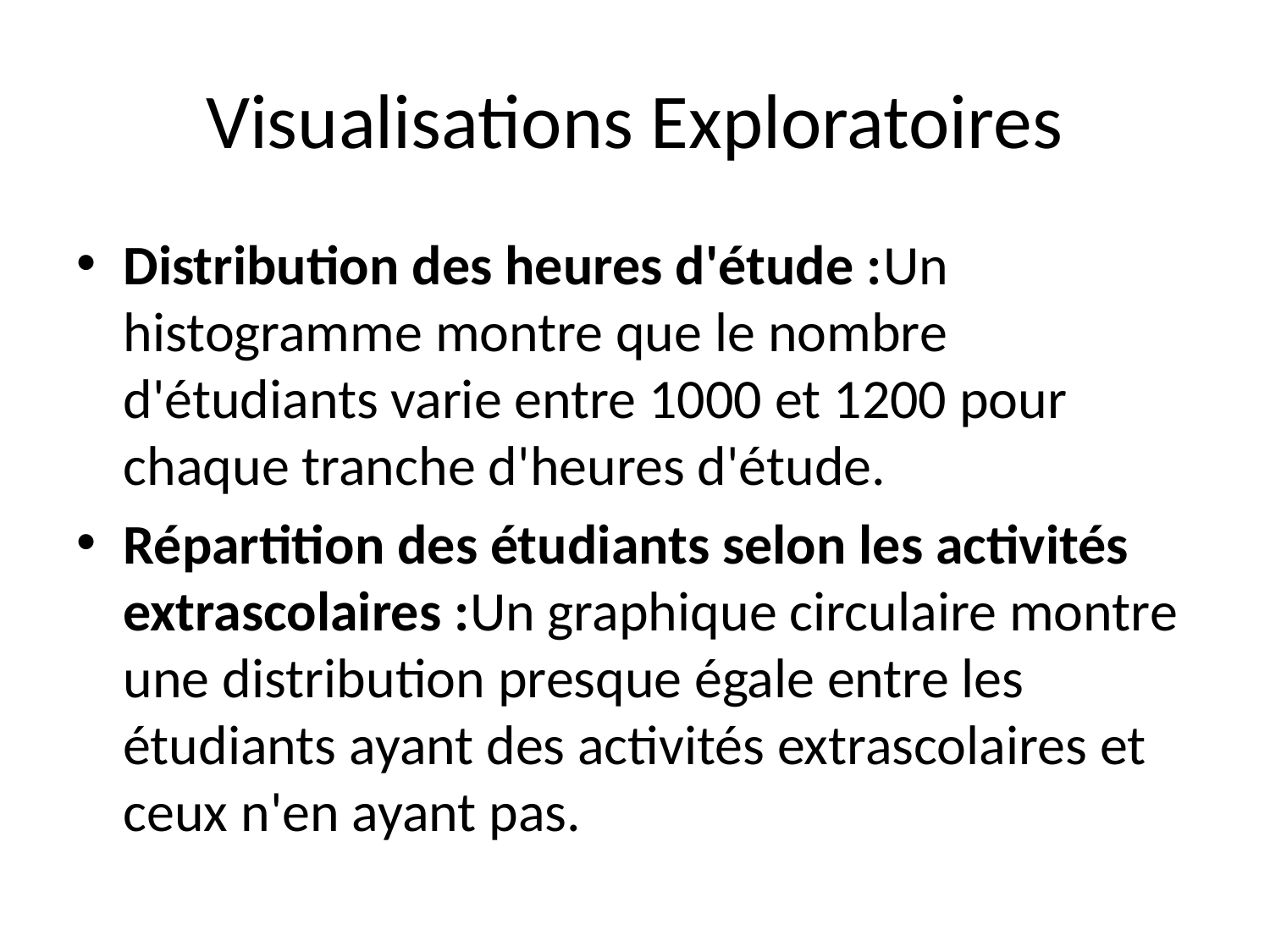

# Visualisations Exploratoires
Distribution des heures d'étude :Un histogramme montre que le nombre d'étudiants varie entre 1000 et 1200 pour chaque tranche d'heures d'étude.
Répartition des étudiants selon les activités extrascolaires :Un graphique circulaire montre une distribution presque égale entre les étudiants ayant des activités extrascolaires et ceux n'en ayant pas.